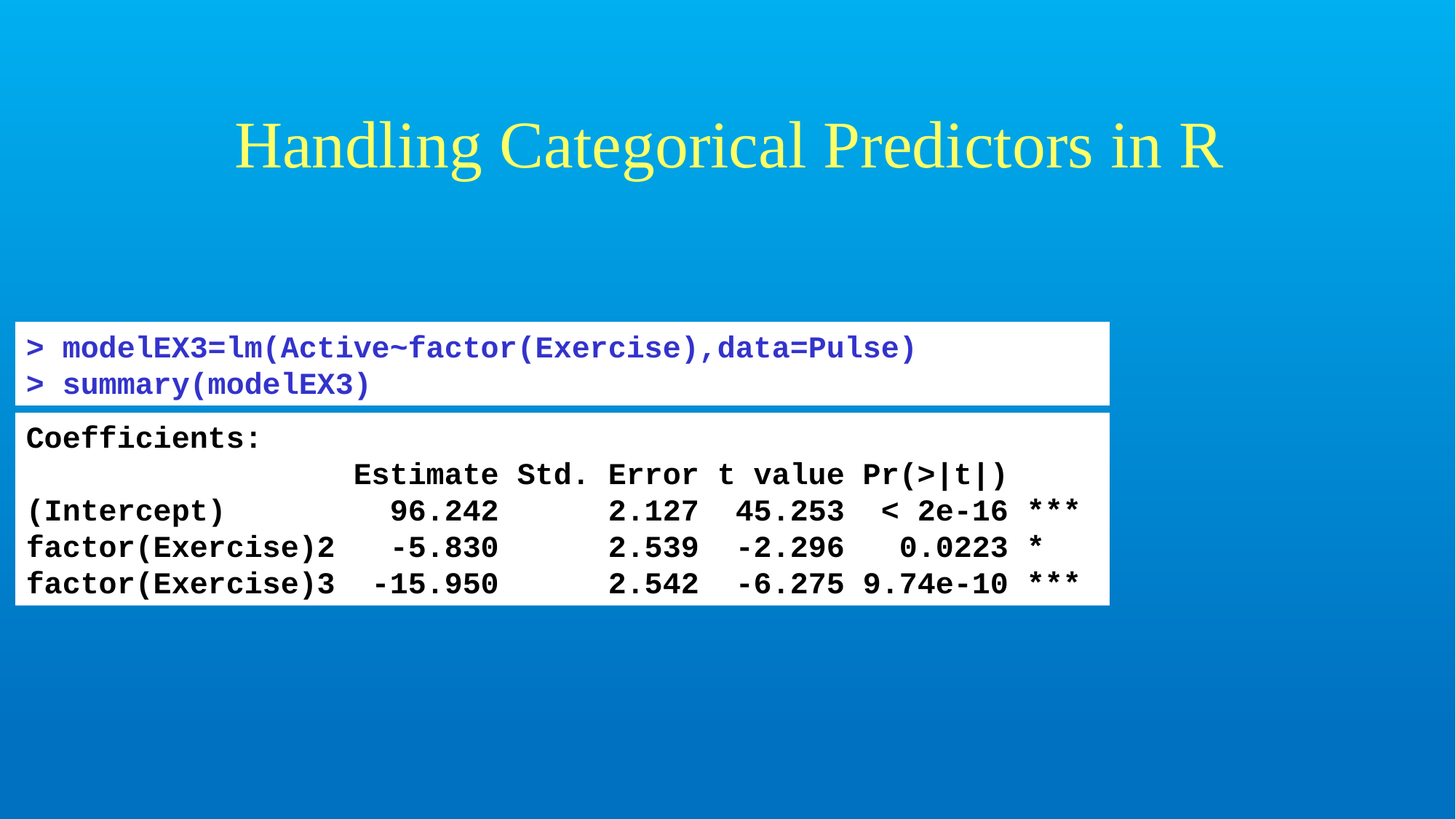

# Handling Categorical Predictors in R
> modelEX3=lm(Active~factor(Exercise),data=Pulse)
> summary(modelEX3)
Coefficients:
                  Estimate Std. Error t value Pr(>|t|)
(Intercept)         96.242      2.127  45.253  < 2e-16 ***
factor(Exercise)2   -5.830      2.539  -2.296   0.0223 *
factor(Exercise)3  -15.950      2.542  -6.275 9.74e-10 ***